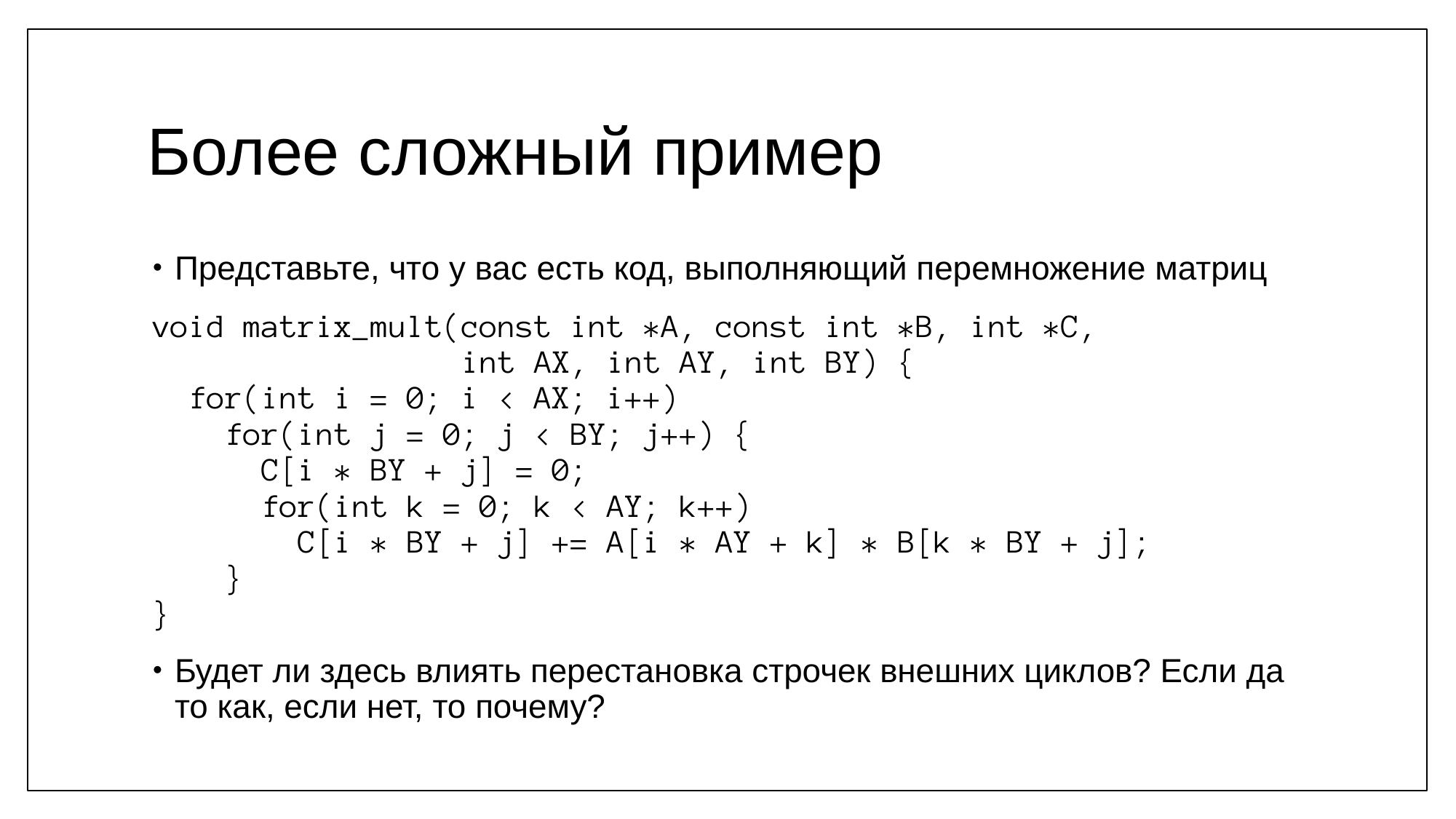

# Более сложный пример
Представьте, что у вас есть код, выполняющий перемножение матриц
void matrix_mult(const int *A, const int *B, int *C,
                 int AX, int AY, int BY) {
  for(int i = 0; i < AX; i++)
    for(int j = 0; j < BY; j++) {
      C[i * BY + j] = 0;
      for(int k = 0; k < AY; k++)
        C[i * BY + j] += A[i * AY + k] * B[k * BY + j];
    }
}
Будет ли здесь влиять перестановка строчек внешних циклов? Если да то как, если нет, то почему?